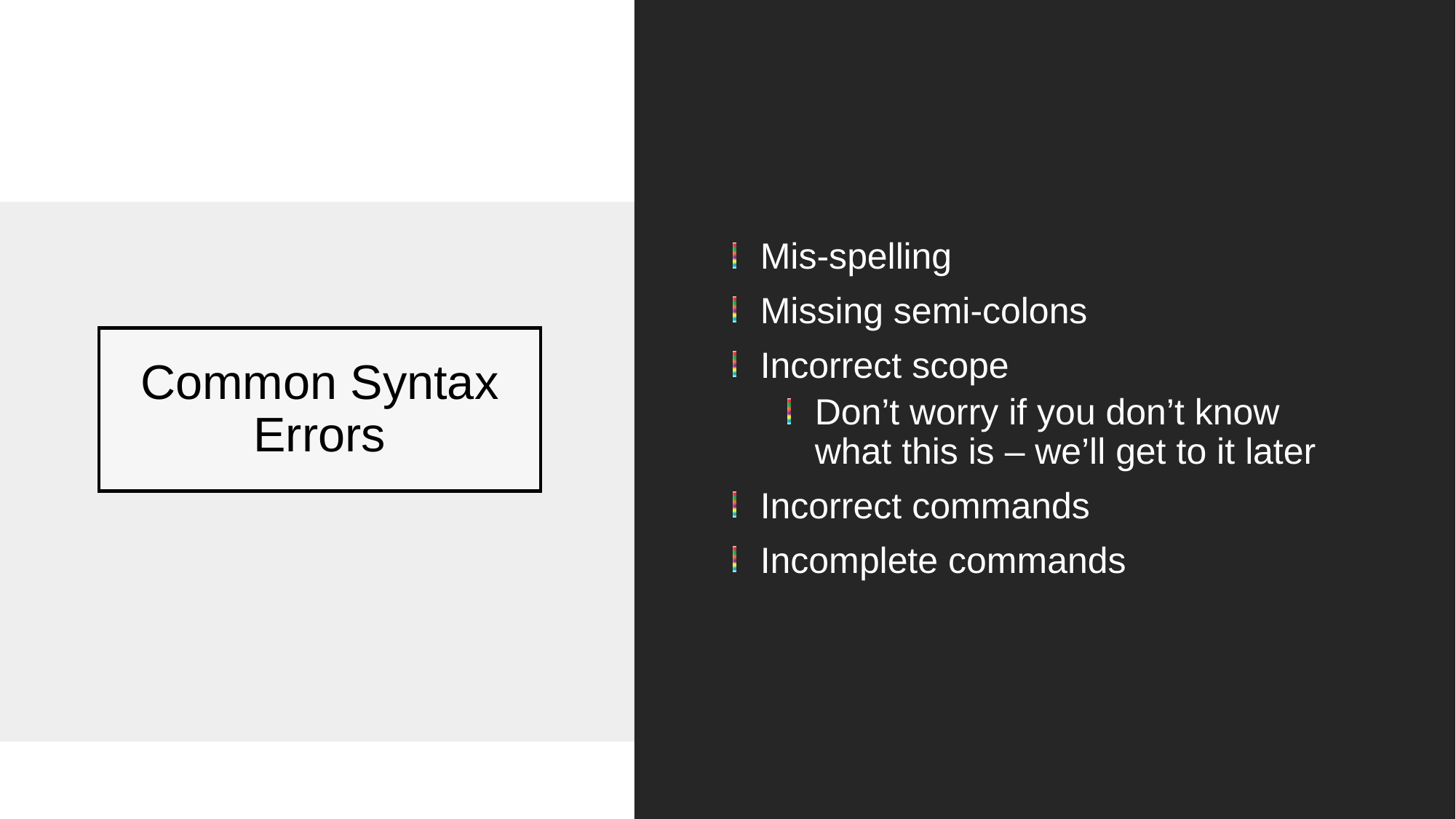

Mis-spelling
Missing semi-colons
Incorrect scope
Don’t worry if you don’t know what this is – we’ll get to it later
Incorrect commands
Incomplete commands
# Common Syntax Errors